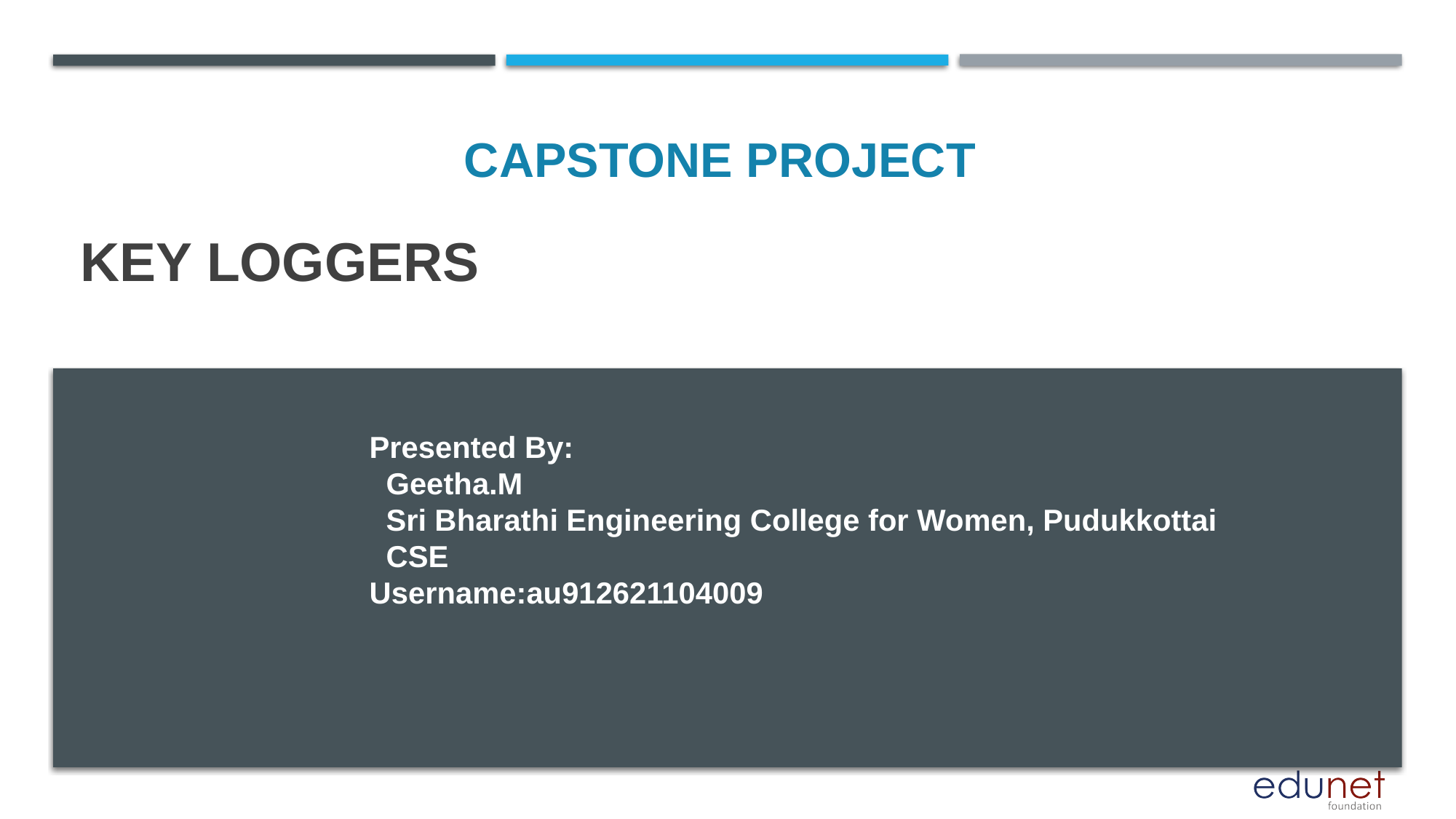

# KEY LOGGERS
CAPSTONE PROJECT

Presented By:
  Geetha.M
  Sri Bharathi Engineering College for Women, Pudukkottai
  CSE
Username:au912621104009